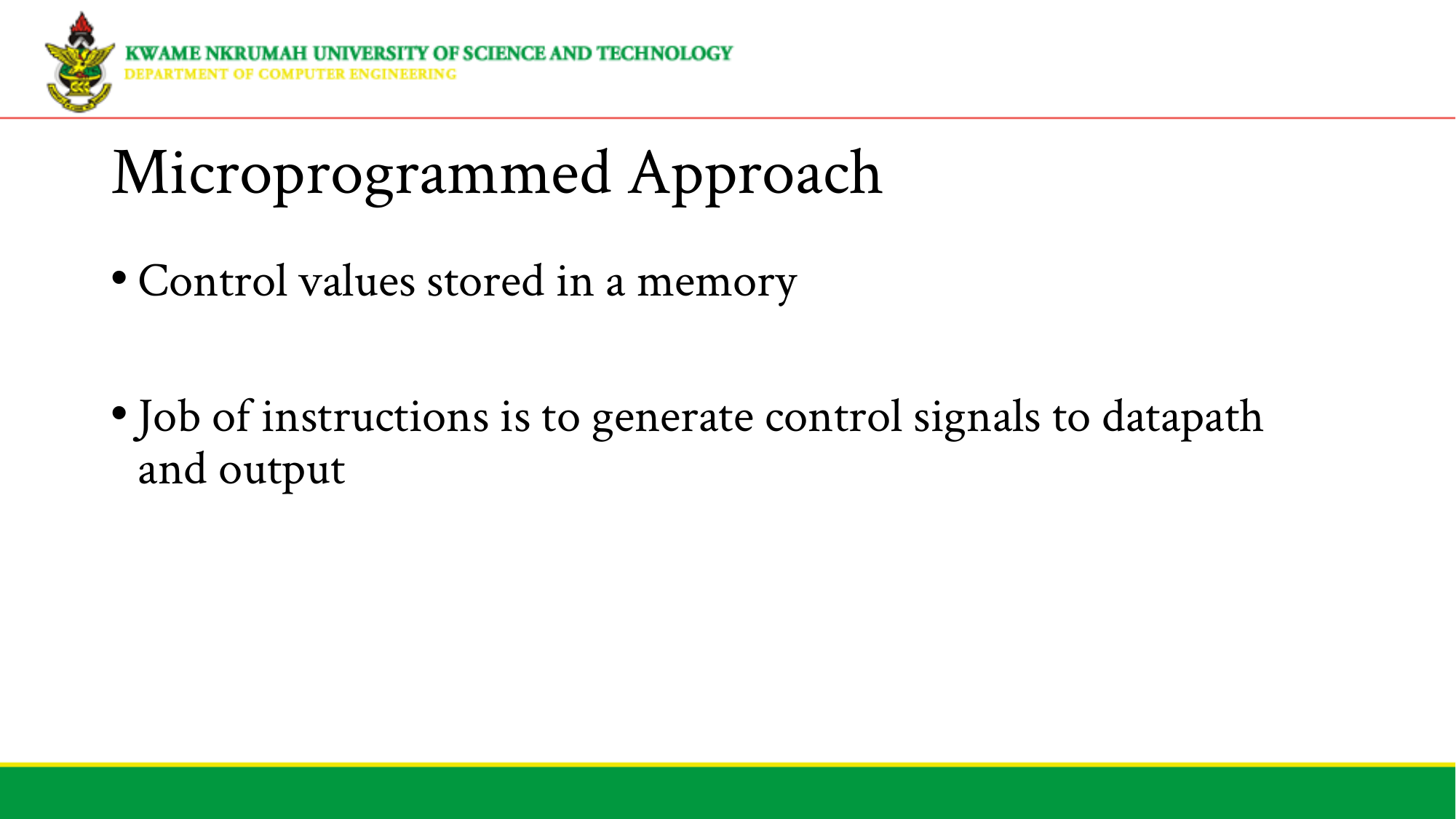

# Microprogrammed Approach
Control values stored in a memory

Job of instructions is to generate control signals to datapath and output